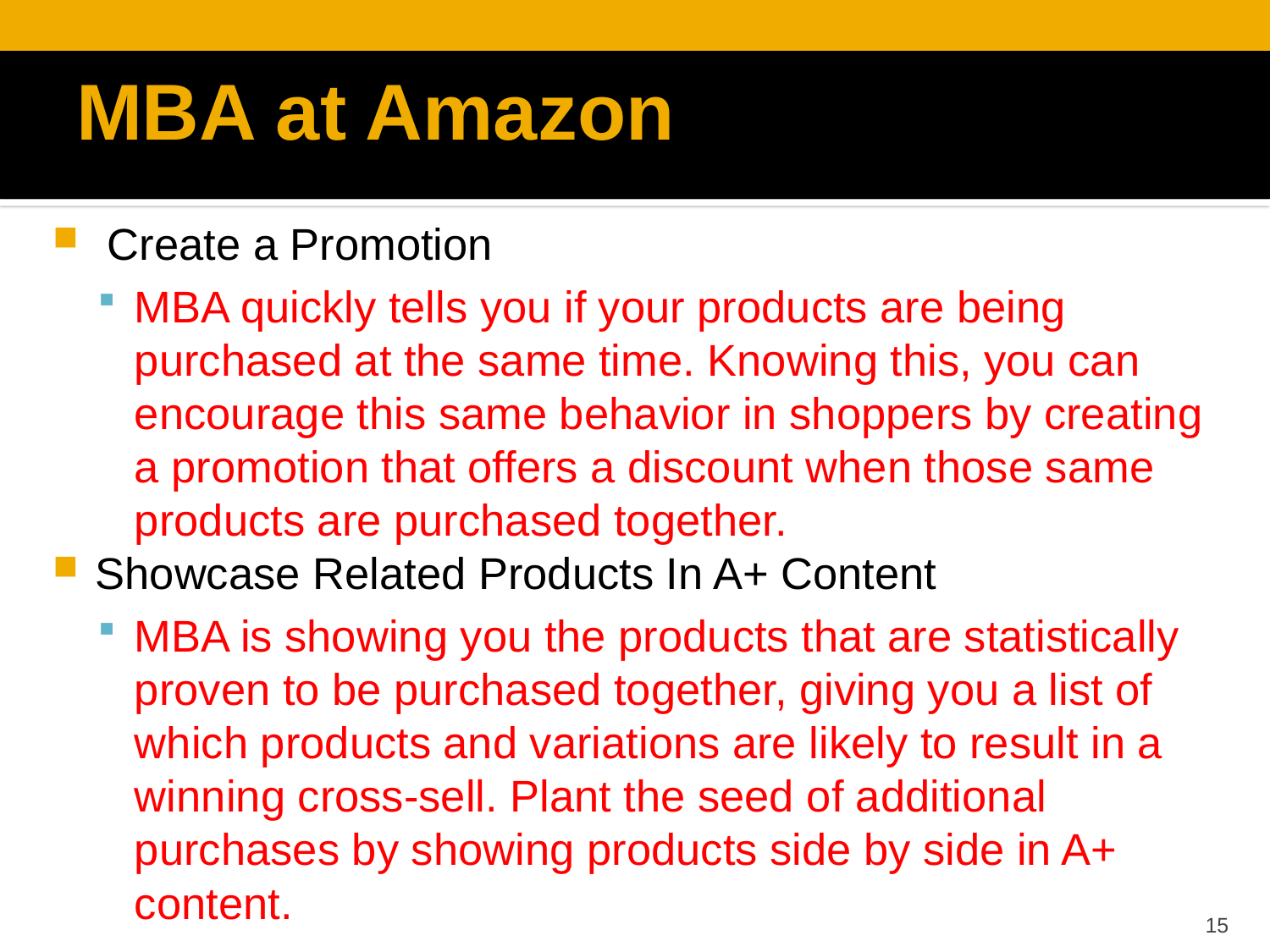

# MBA at Amazon
 Create a Promotion
MBA quickly tells you if your products are being purchased at the same time. Knowing this, you can encourage this same behavior in shoppers by creating a promotion that offers a discount when those same products are purchased together.
Showcase Related Products In A+ Content
MBA is showing you the products that are statistically proven to be purchased together, giving you a list of which products and variations are likely to result in a winning cross-sell. Plant the seed of additional purchases by showing products side by side in A+ content.

15